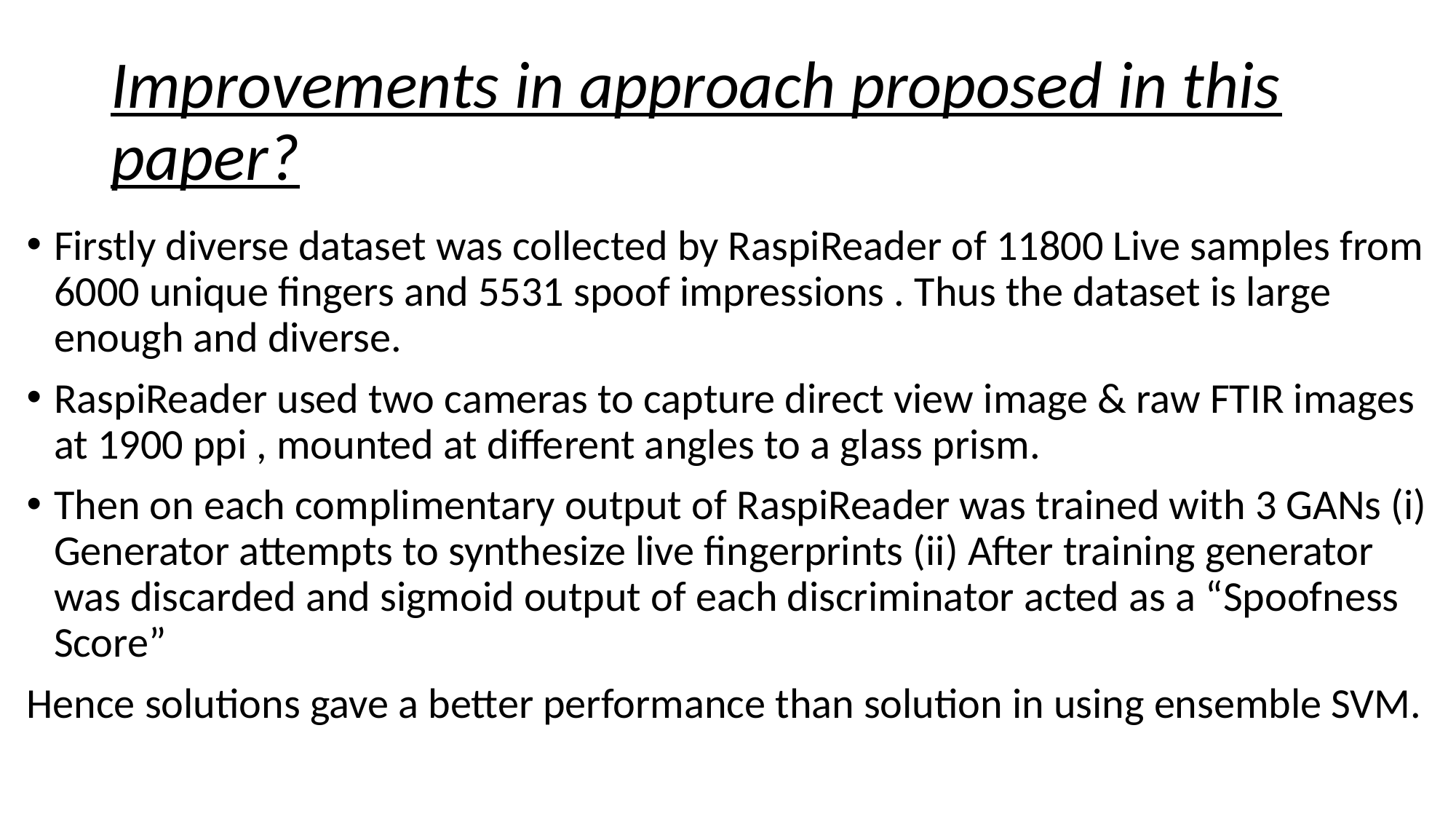

# Improvements in approach proposed in this paper?
Firstly diverse dataset was collected by RaspiReader of 11800 Live samples from 6000 unique fingers and 5531 spoof impressions . Thus the dataset is large enough and diverse.
RaspiReader used two cameras to capture direct view image & raw FTIR images at 1900 ppi , mounted at different angles to a glass prism.
Then on each complimentary output of RaspiReader was trained with 3 GANs (i) Generator attempts to synthesize live fingerprints (ii) After training generator was discarded and sigmoid output of each discriminator acted as a “Spoofness Score”
Hence solutions gave a better performance than solution in using ensemble SVM.